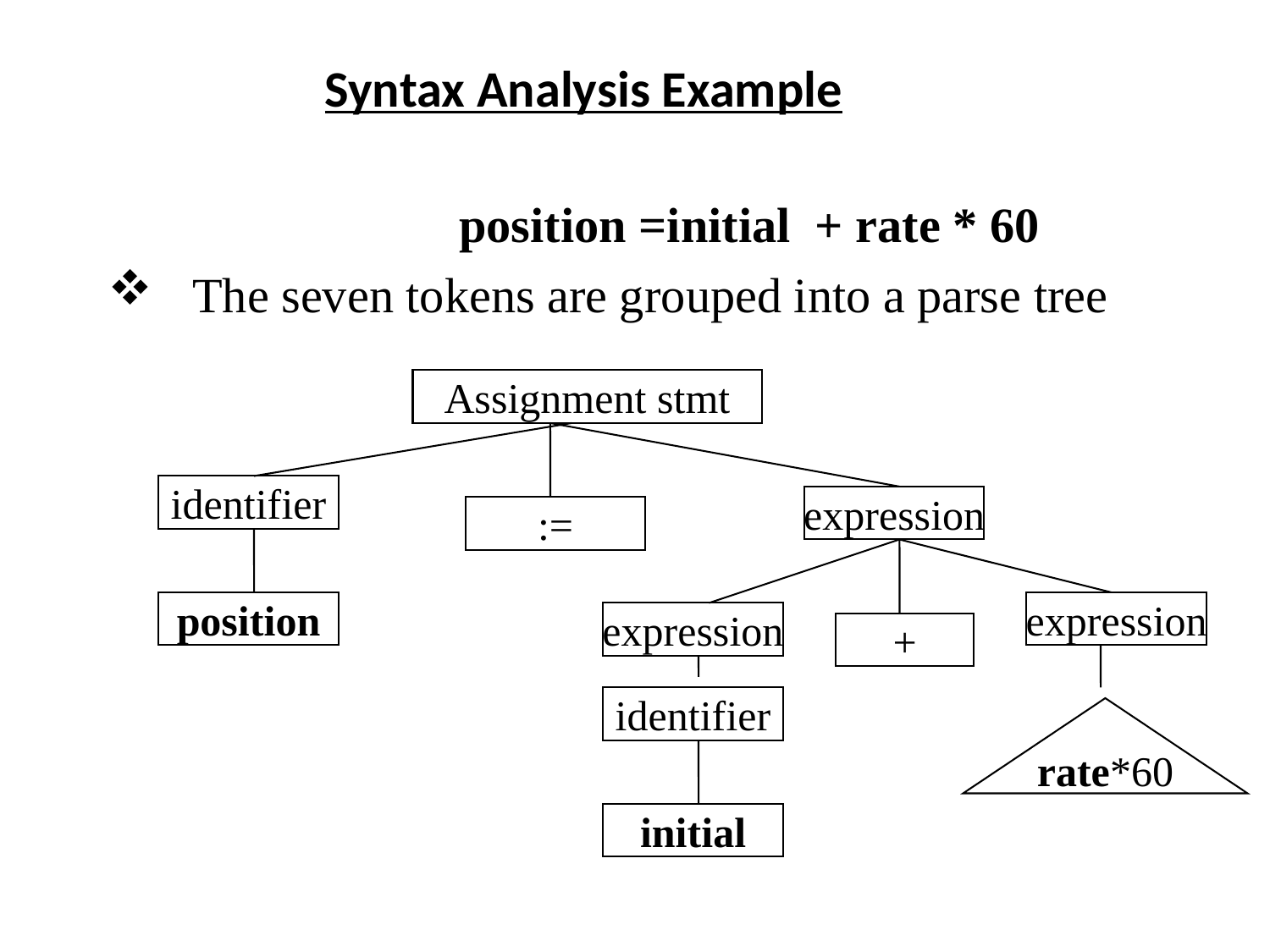

# Syntax Analysis Example
			 position =initial  + rate * 60
The seven tokens are grouped into a parse tree

Assignment stmt

identifier
expression
:=

 position
expression
expression
+

identifier
rate*60

initial